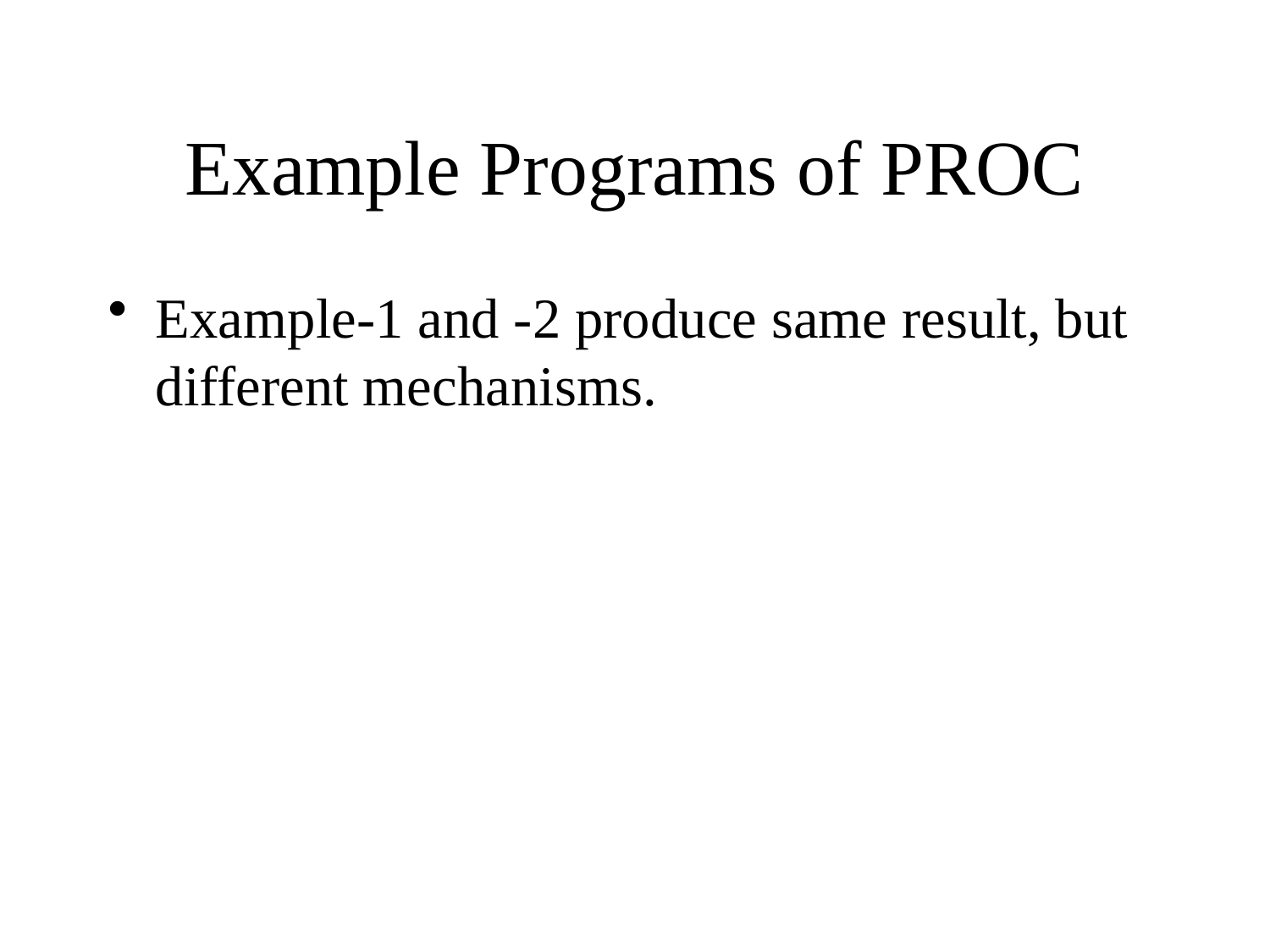

# Example Programs of PROC
Example-1 and -2 produce same result, but different mechanisms.